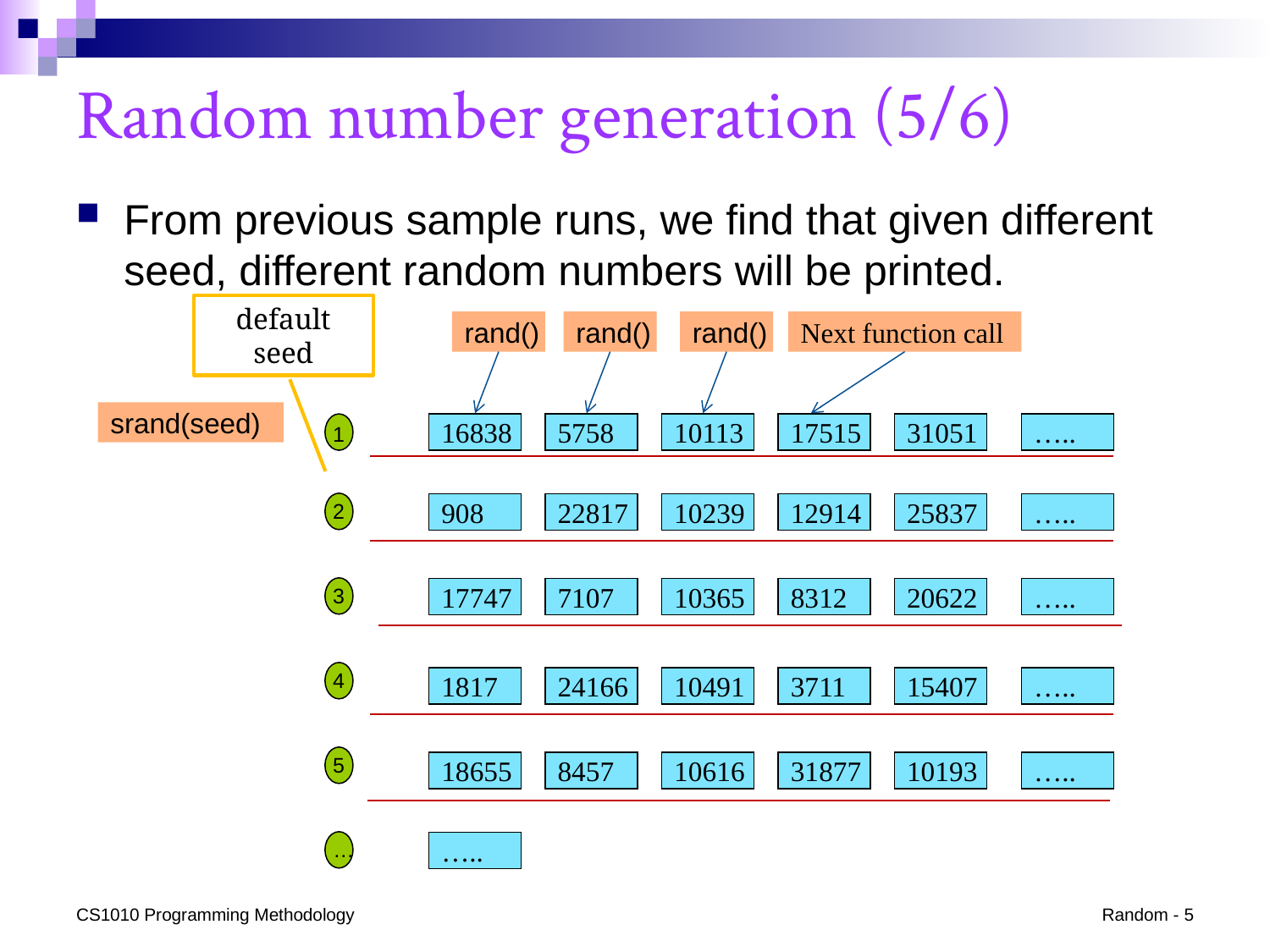

# Random number generation (5/6)
From previous sample runs, we find that given different seed, different random numbers will be printed.
rand()
rand()
rand()
Next function call
default seed
srand(seed)

1
16838
5758
10113
17515
31051
…..
2

908
22817
10239
12914
25837
…..
3

17747
7107
10365
8312
20622
…..
4

1817
24166
10491
3711
15407
…..
5

18655
8457
10616
31877
10193
…..
…

…..
CS1010 Programming Methodology
Random - 5